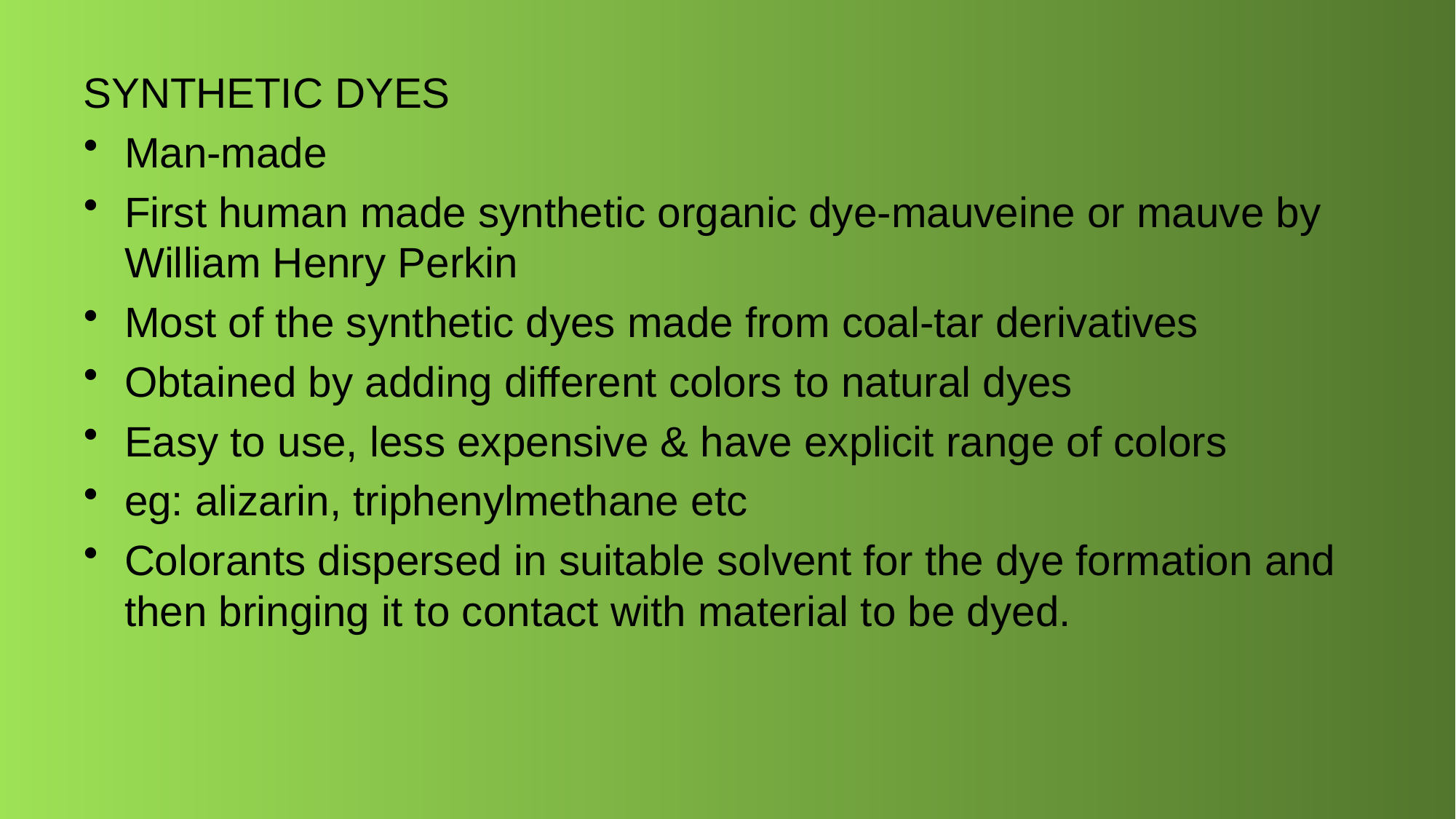

SYNTHETIC DYES
Man-made
First human made synthetic organic dye-mauveine or mauve by William Henry Perkin
Most of the synthetic dyes made from coal-tar derivatives
Obtained by adding different colors to natural dyes
Easy to use, less expensive & have explicit range of colors
eg: alizarin, triphenylmethane etc
Colorants dispersed in suitable solvent for the dye formation and then bringing it to contact with material to be dyed.